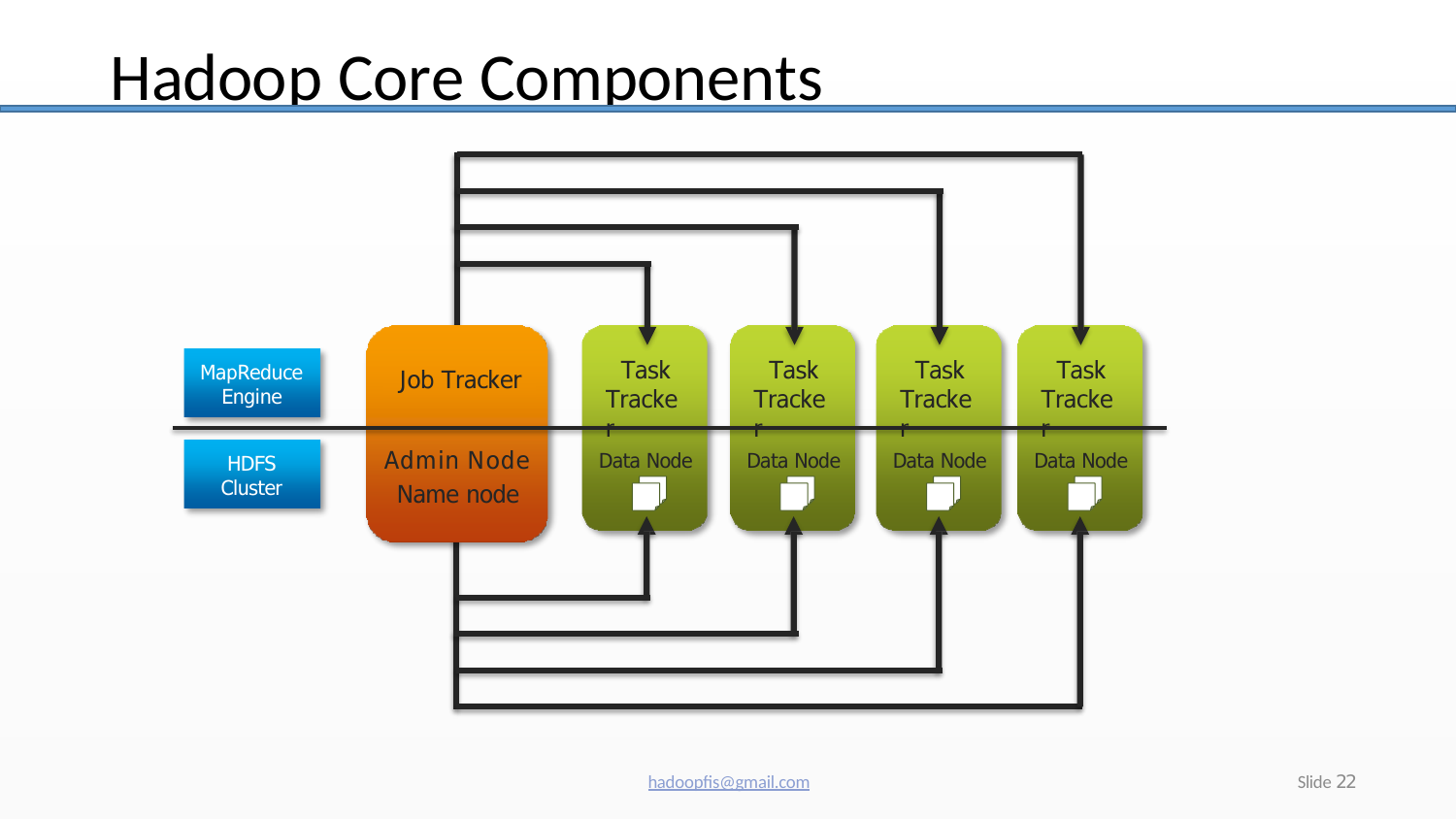

# Hadoop Core Components

Task Tracker
Task Tracker
Task Tracker
Task Tracker

MapReduce Engine
Job Tracker

Admin Node
Name node
Data Node
Data Node
Data Node
Data Node
HDFS
Cluster

Slide 22
hadoopfis@gmail.com